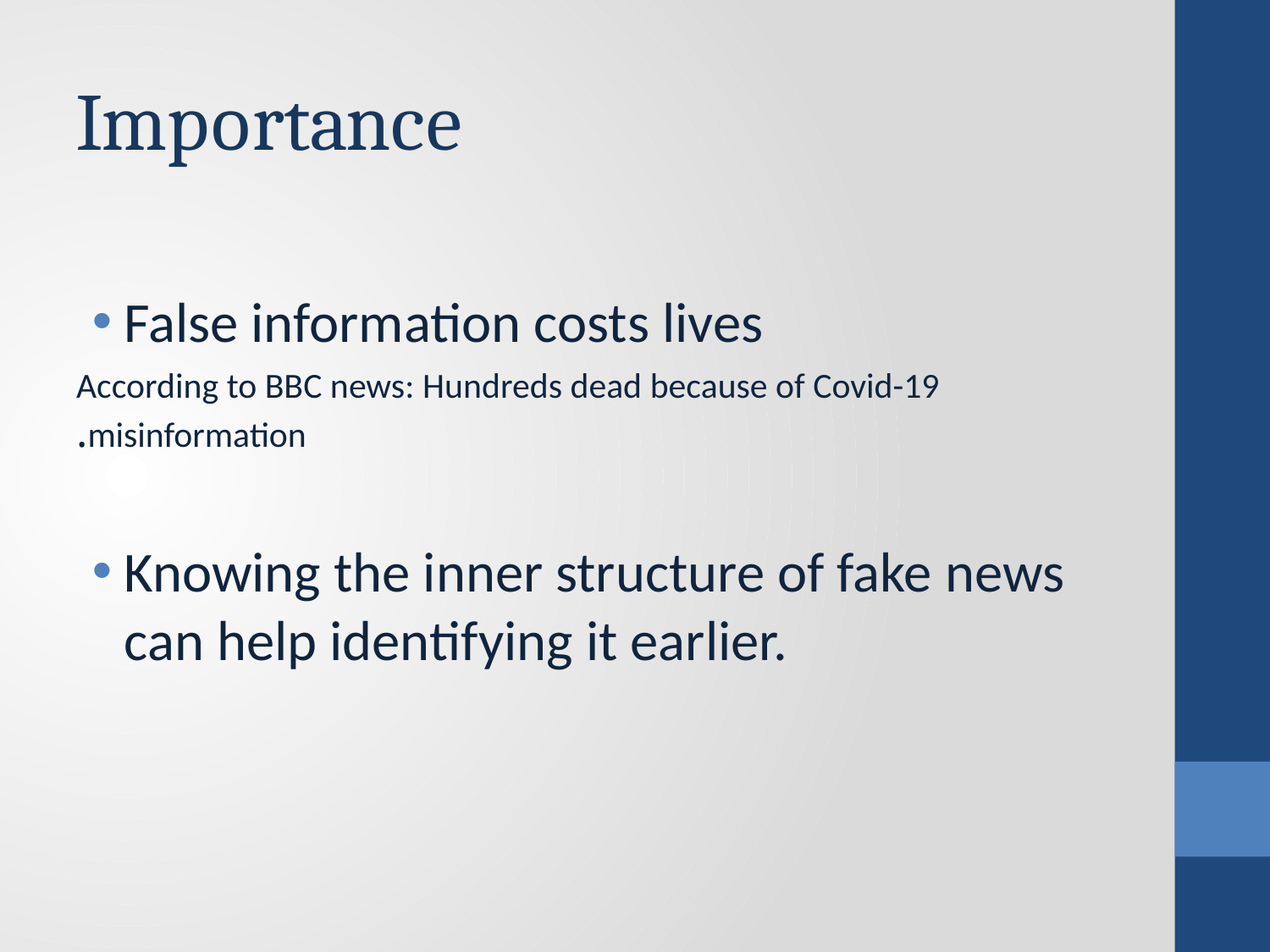

# Importance

False information costs lives
According to BBC news: Hundreds dead because of Covid-19 misinformation.

Knowing the inner structure of fake news can help identifying it earlier.